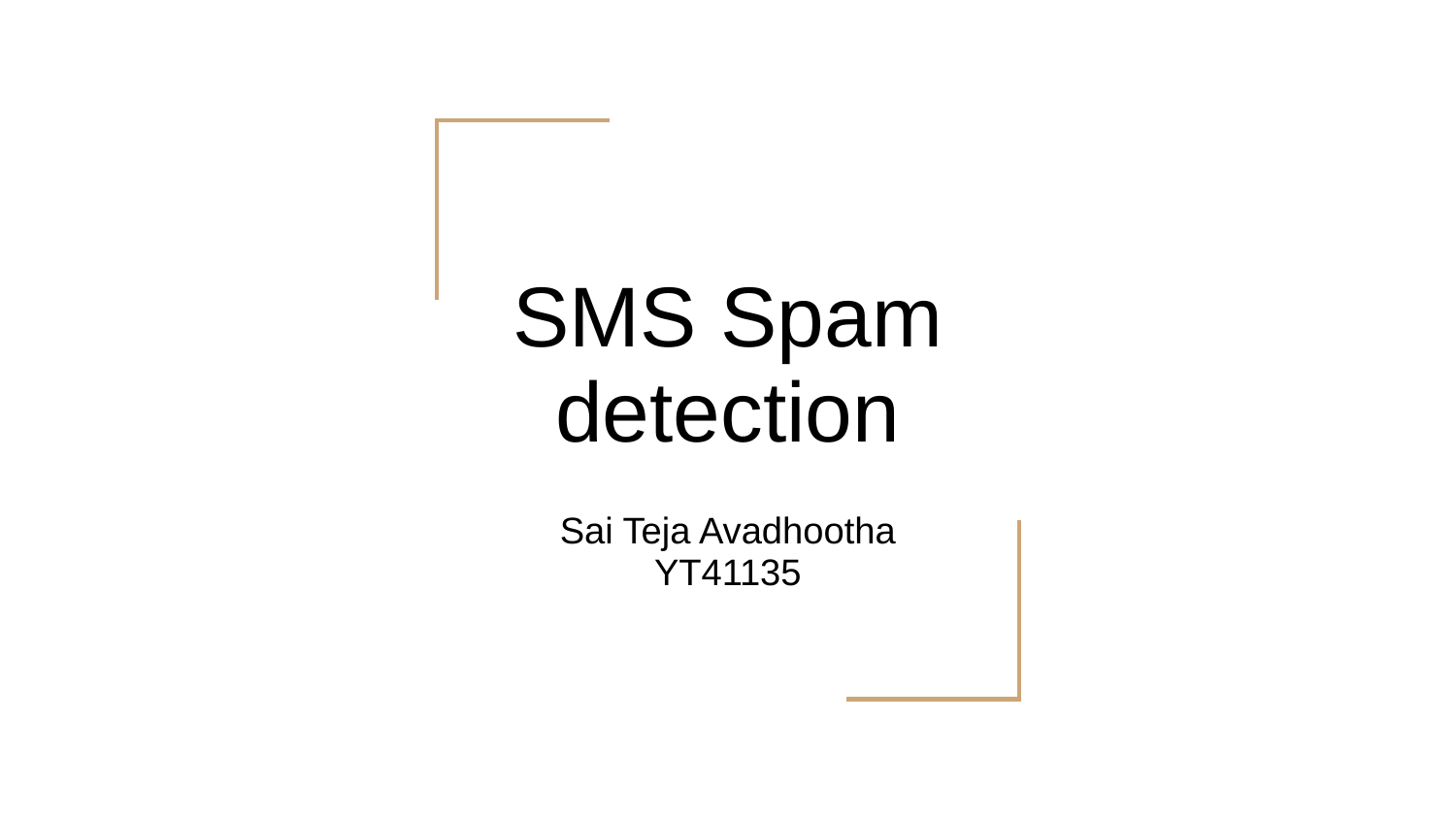

# SMS Spam detection
Sai Teja Avadhootha
YT41135